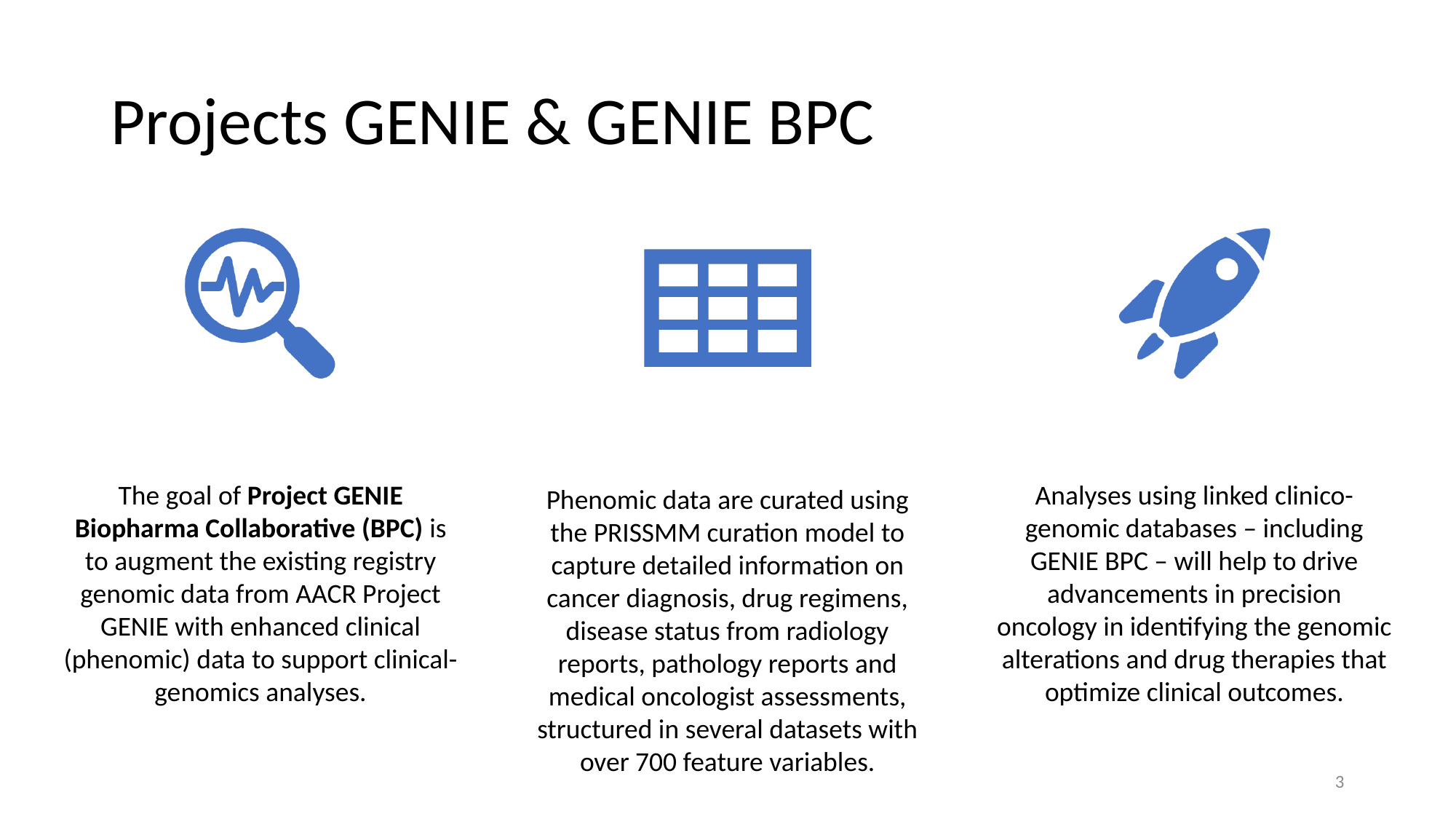

# Projects GENIE & GENIE BPC

The goal of Project GENIE Biopharma Collaborative (BPC) is to augment the existing registry genomic data from AACR Project GENIE with enhanced clinical (phenomic) data to support clinical-genomics analyses.
Analyses using linked clinico-genomic databases – including GENIE BPC – will help to drive advancements in precision oncology in identifying the genomic alterations and drug therapies that optimize clinical outcomes.
Phenomic data are curated using the PRISSMM curation model to capture detailed information on cancer diagnosis, drug regimens, disease status from radiology reports, pathology reports and medical oncologist assessments, structured in several datasets with over 700 feature variables.
3